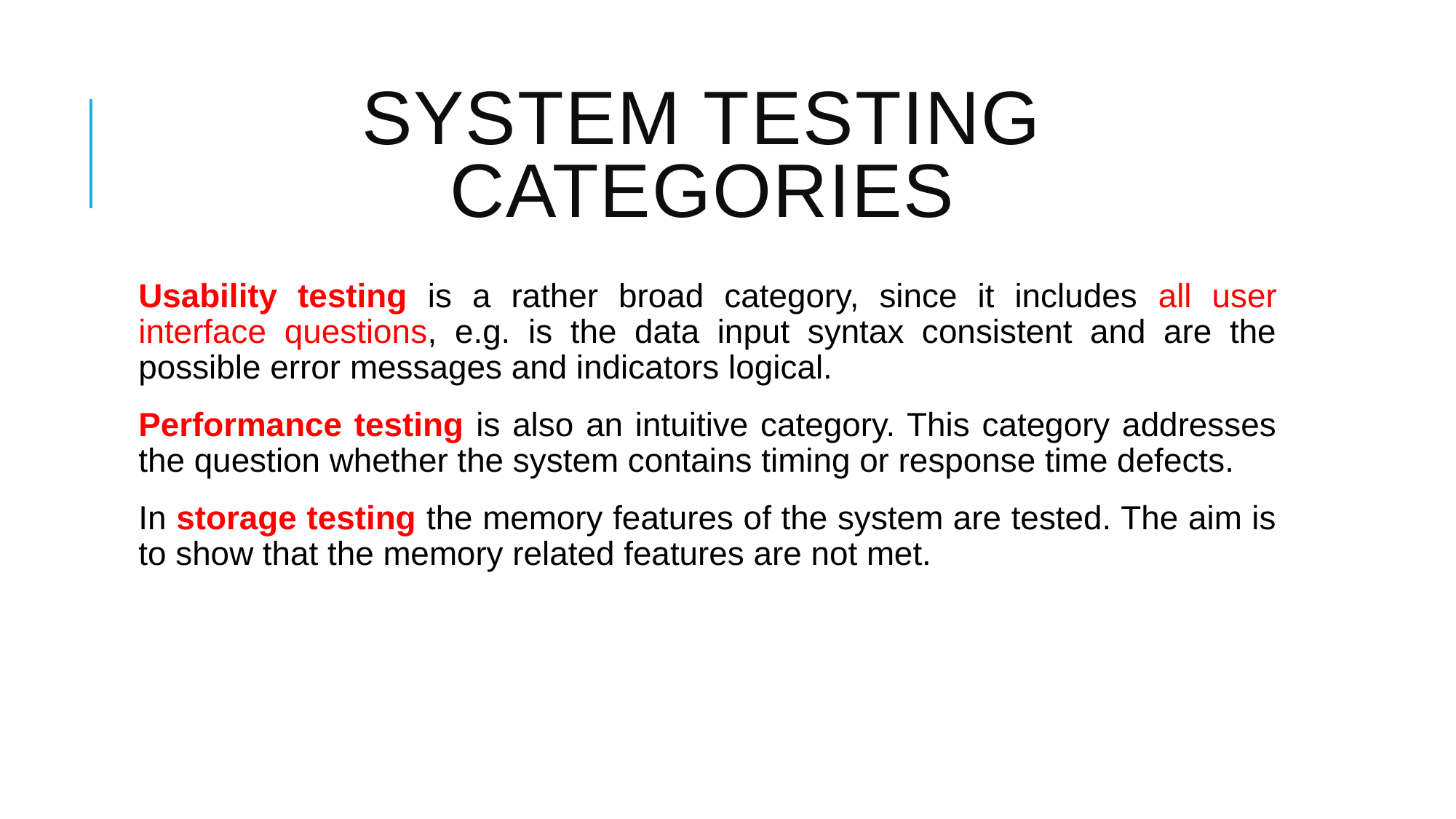

# System testing categories
Usability testing is a rather broad category, since it includes all user interface questions, e.g. is the data input syntax consistent and are the possible error messages and indicators logical.
Performance testing is also an intuitive category. This category addresses the question whether the system contains timing or response time defects.
In storage testing the memory features of the system are tested. The aim is to show that the memory related features are not met.